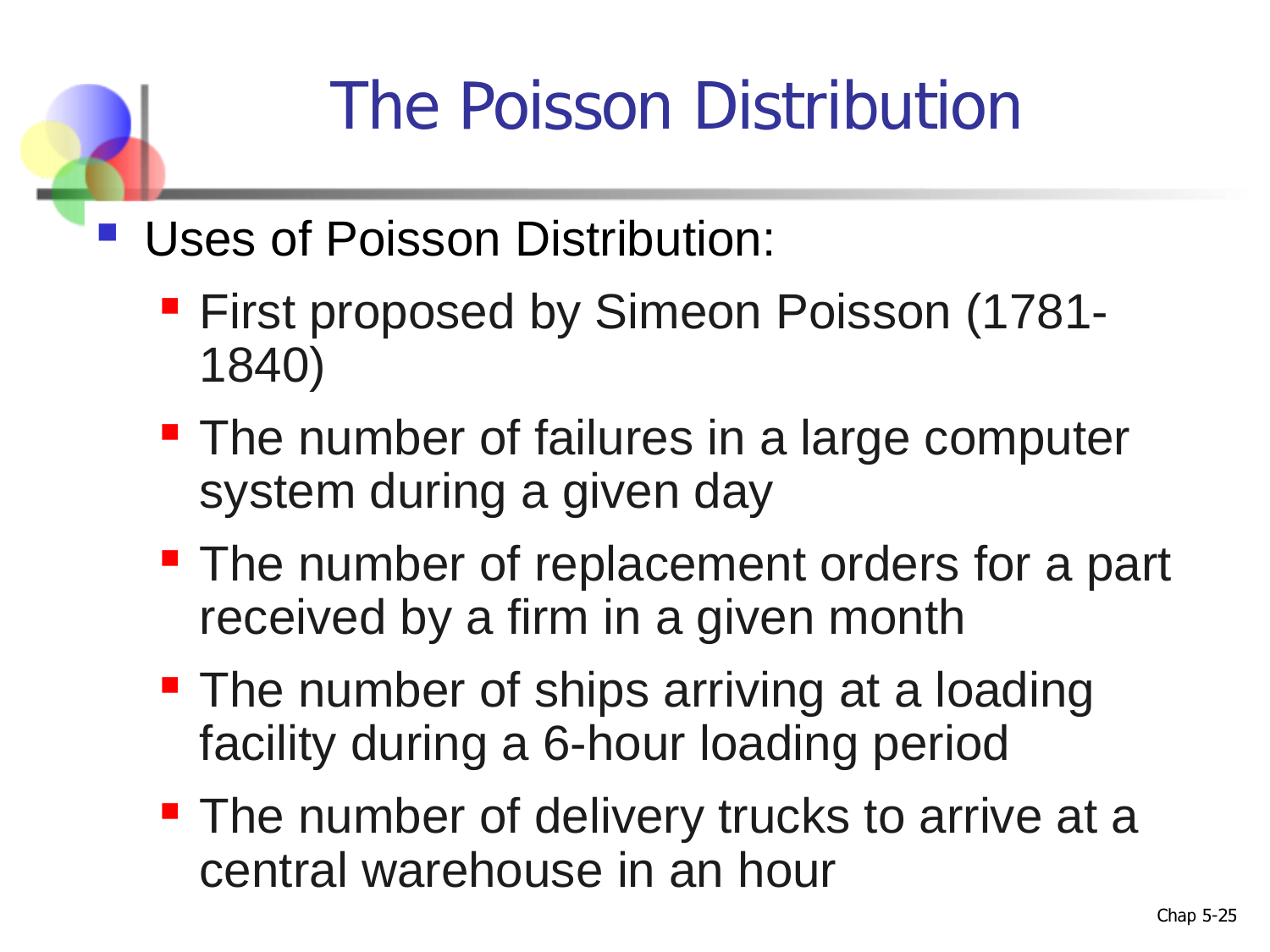

# The Poisson Distribution
Uses of Poisson Distribution:
First proposed by Simeon Poisson (1781-1840)
The number of failures in a large computer system during a given day
The number of replacement orders for a part received by a firm in a given month
The number of ships arriving at a loading facility during a 6-hour loading period
The number of delivery trucks to arrive at a central warehouse in an hour
Chap 5-25